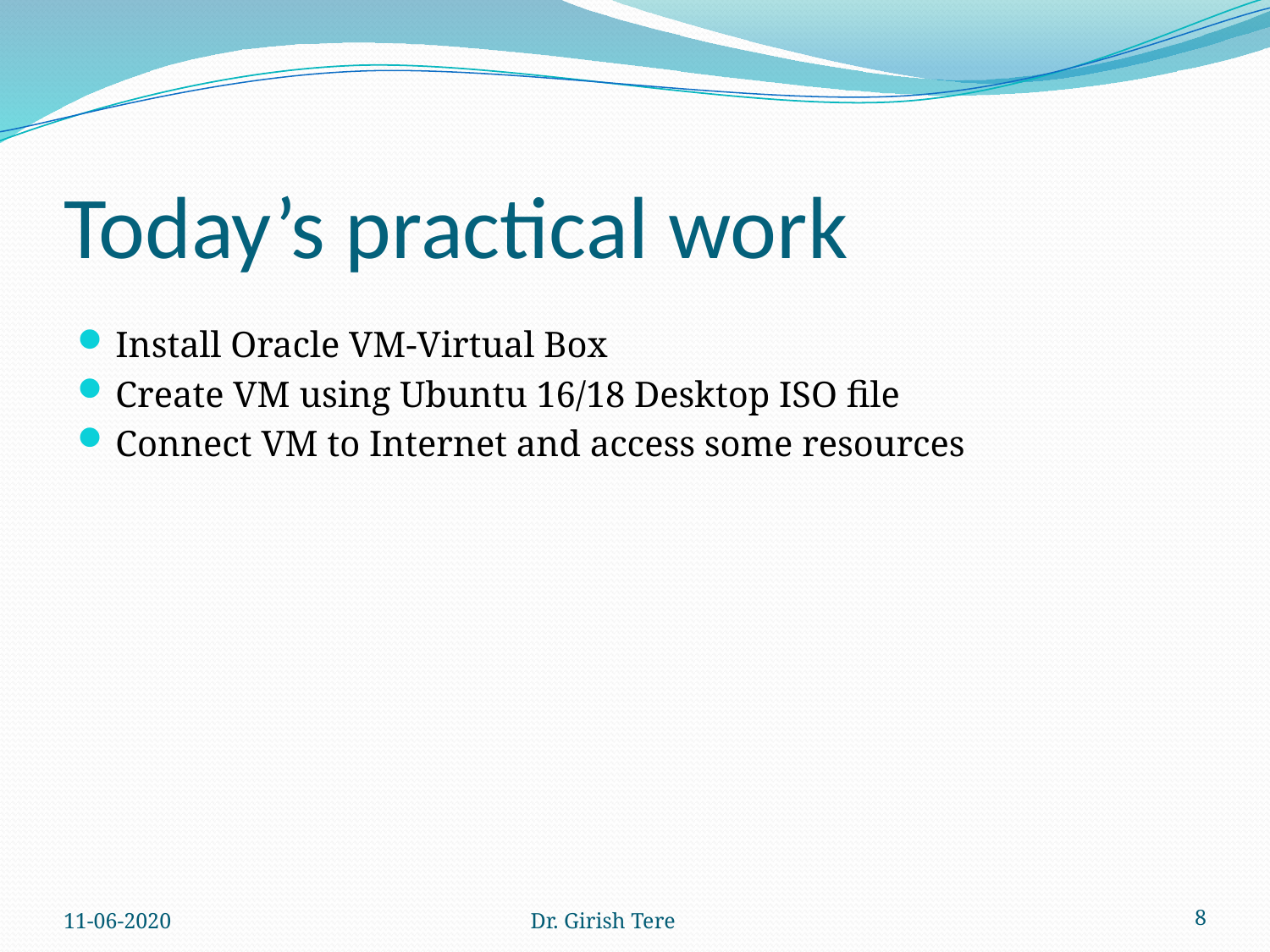

# Today’s practical work
Install Oracle VM-Virtual Box
Create VM using Ubuntu 16/18 Desktop ISO file
Connect VM to Internet and access some resources

11-06-2020
Dr. Girish Tere
8